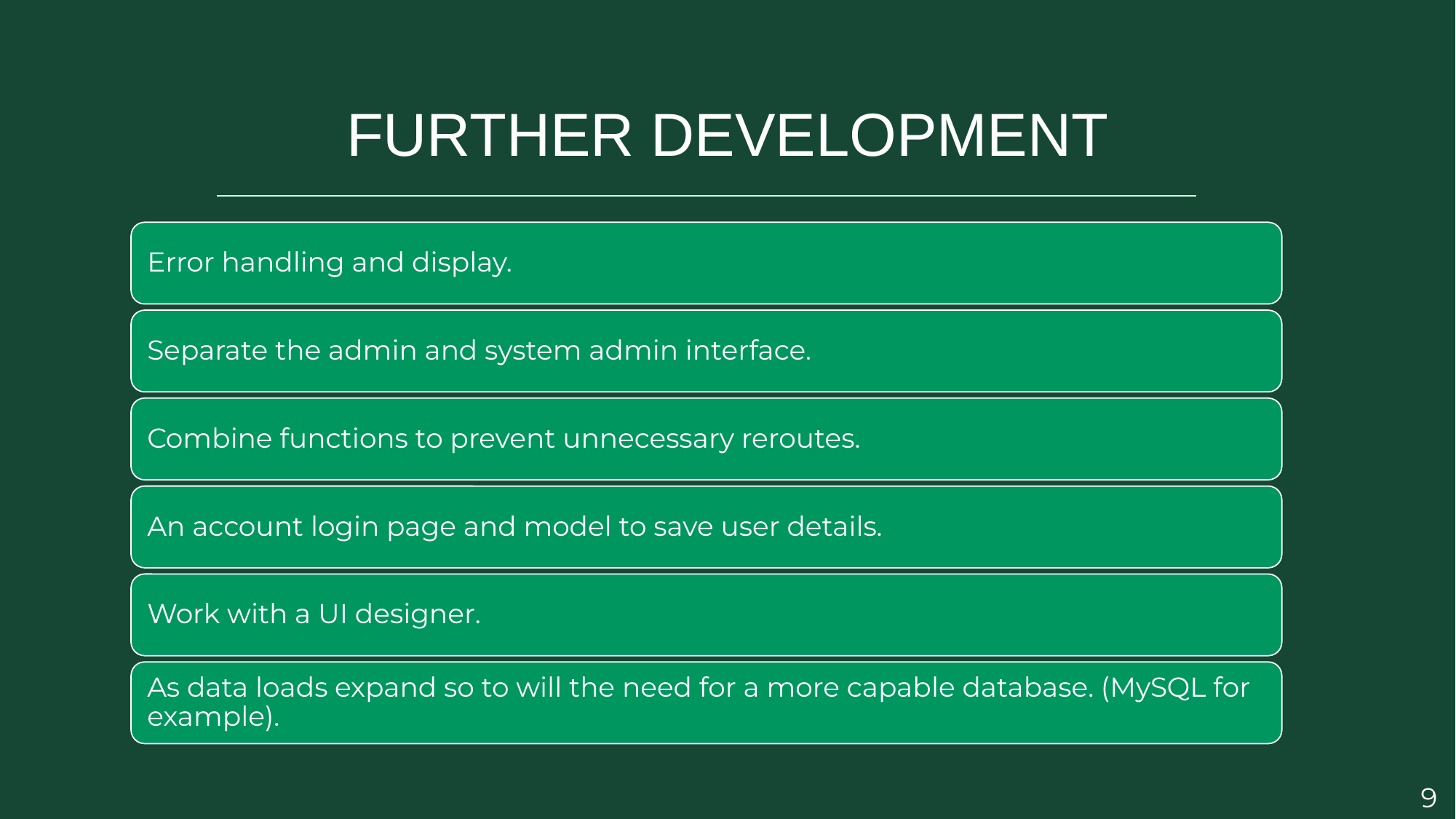

# FURTHER DEVELOPMENT
Error handling and display.
Separate the admin and system admin interface.
Combine functions to prevent unnecessary reroutes.
An account login page and model to save user details.
Work with a UI designer.
As data loads expand so to will the need for a more capable database. (MySQL for example).
9